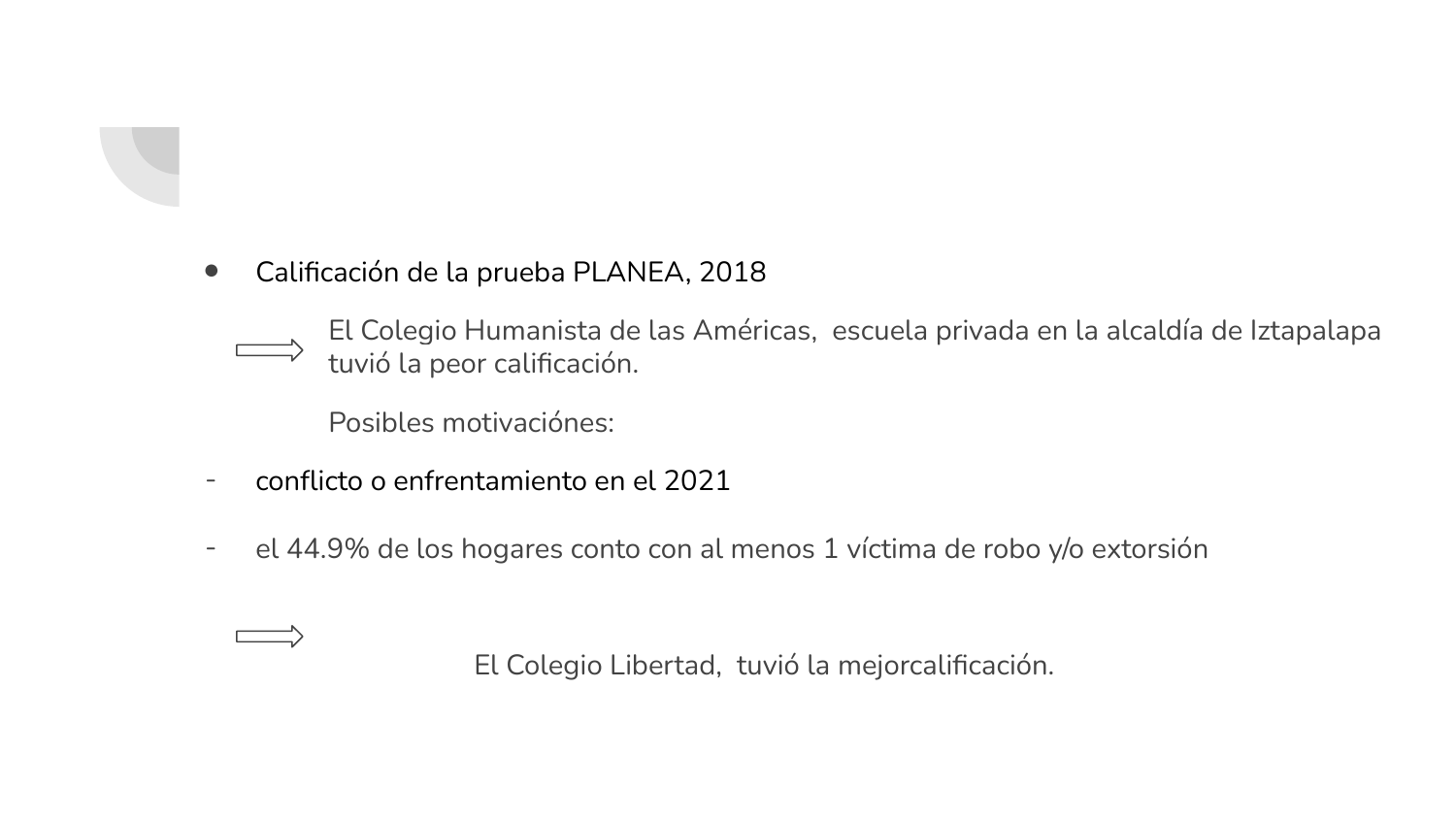

Calificación de la prueba PLANEA, 2018
El Colegio Humanista de las Américas,  escuela privada en la alcaldía de Iztapalapa tuvió la peor calificación.
Posibles motivaciónes:
conflicto o enfrentamiento en el 2021
el 44.9% de los hogares conto con al menos 1 víctima de robo y/o extorsión

		El Colegio Libertad,  tuvió la mejorcalificación.